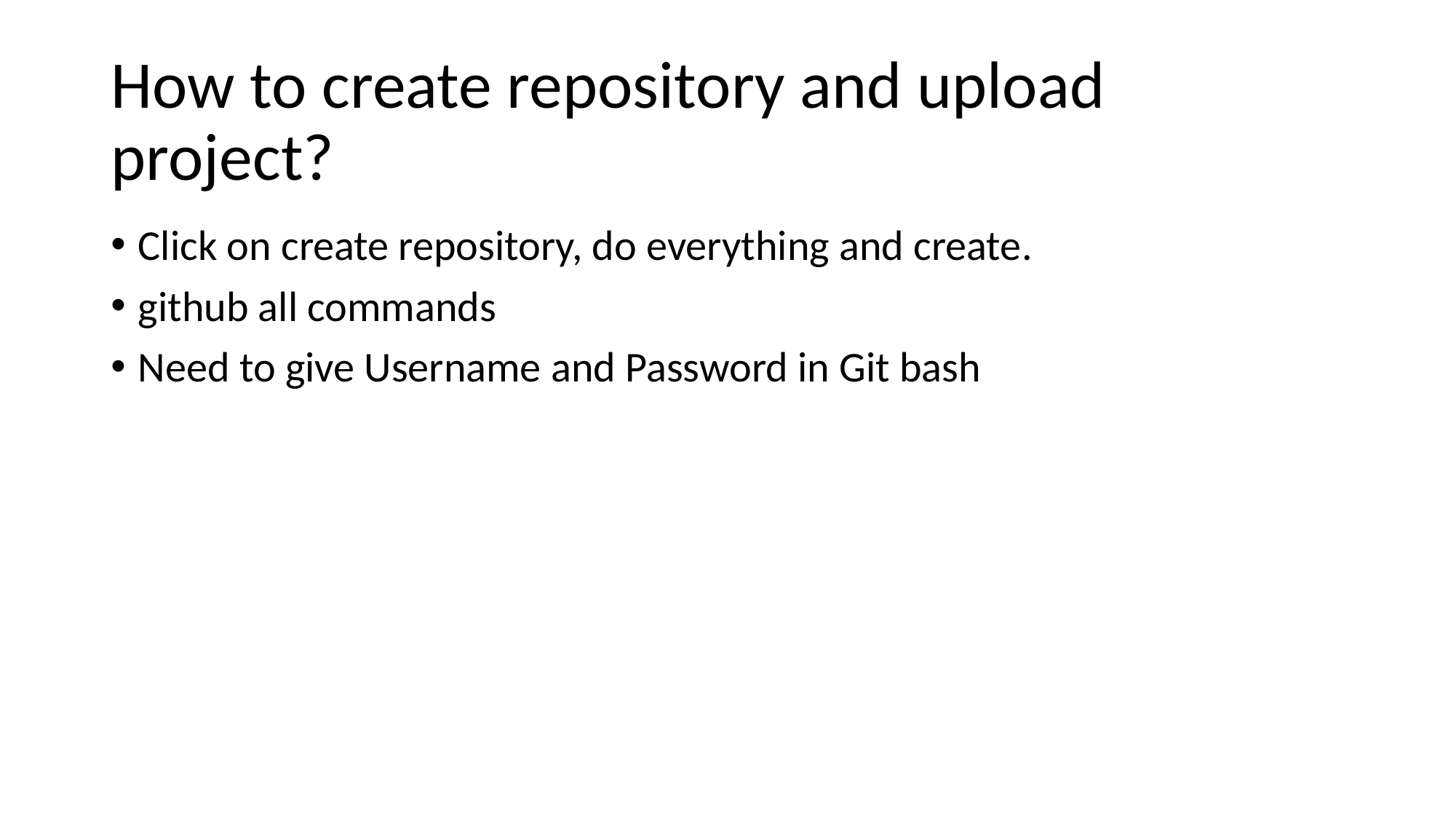

# How to create repository and upload project?
Click on create repository, do everything and create.
github all commands
Need to give Username and Password in Git bash